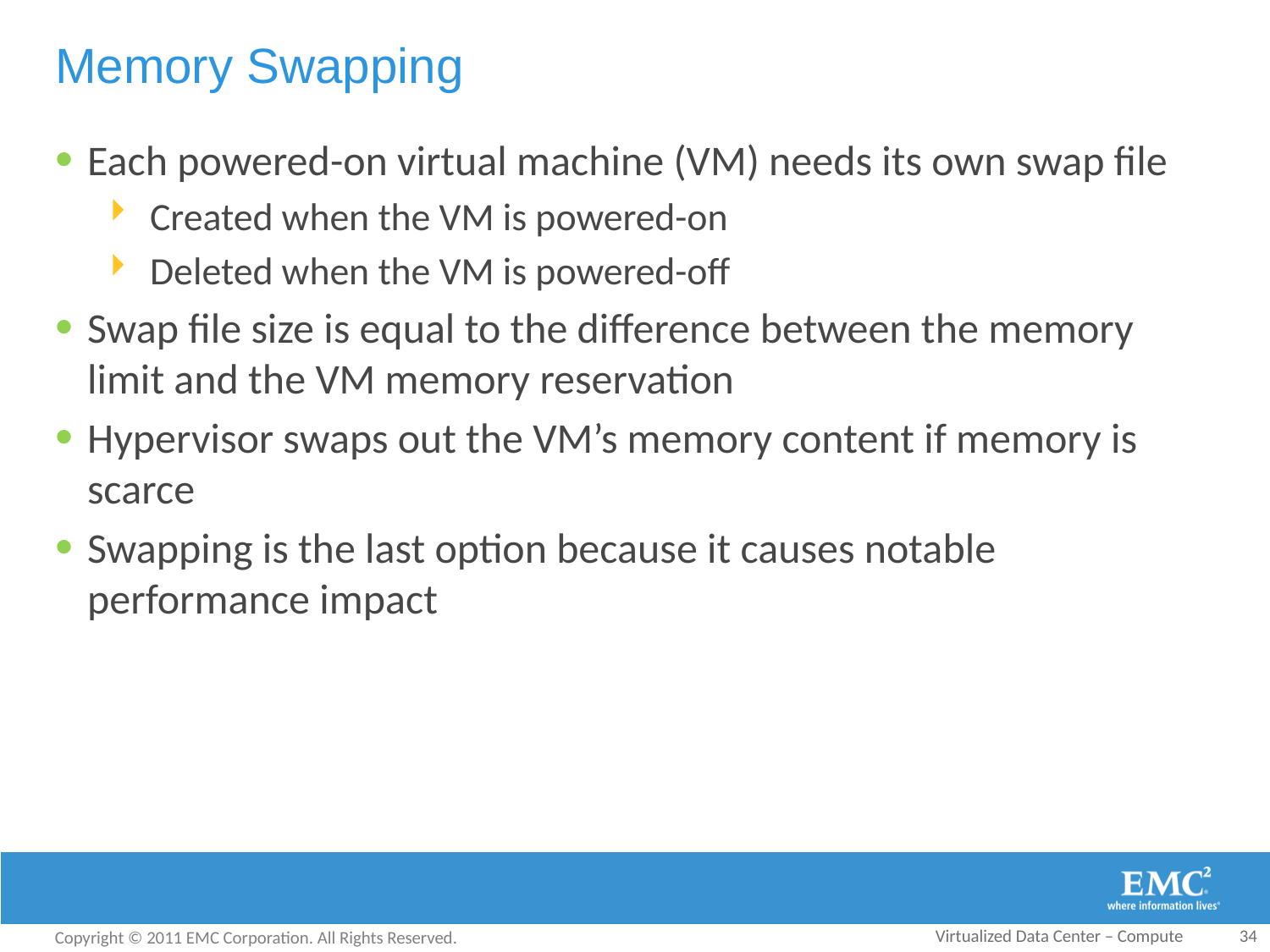

# Memory Swapping
Each powered-on virtual machine (VM) needs its own swap file
Created when the VM is powered-on
Deleted when the VM is powered-off
Swap file size is equal to the difference between the memory limit and the VM memory reservation
Hypervisor swaps out the VM’s memory content if memory is scarce
Swapping is the last option because it causes notable performance impact

Virtualized Data Center – Compute
34